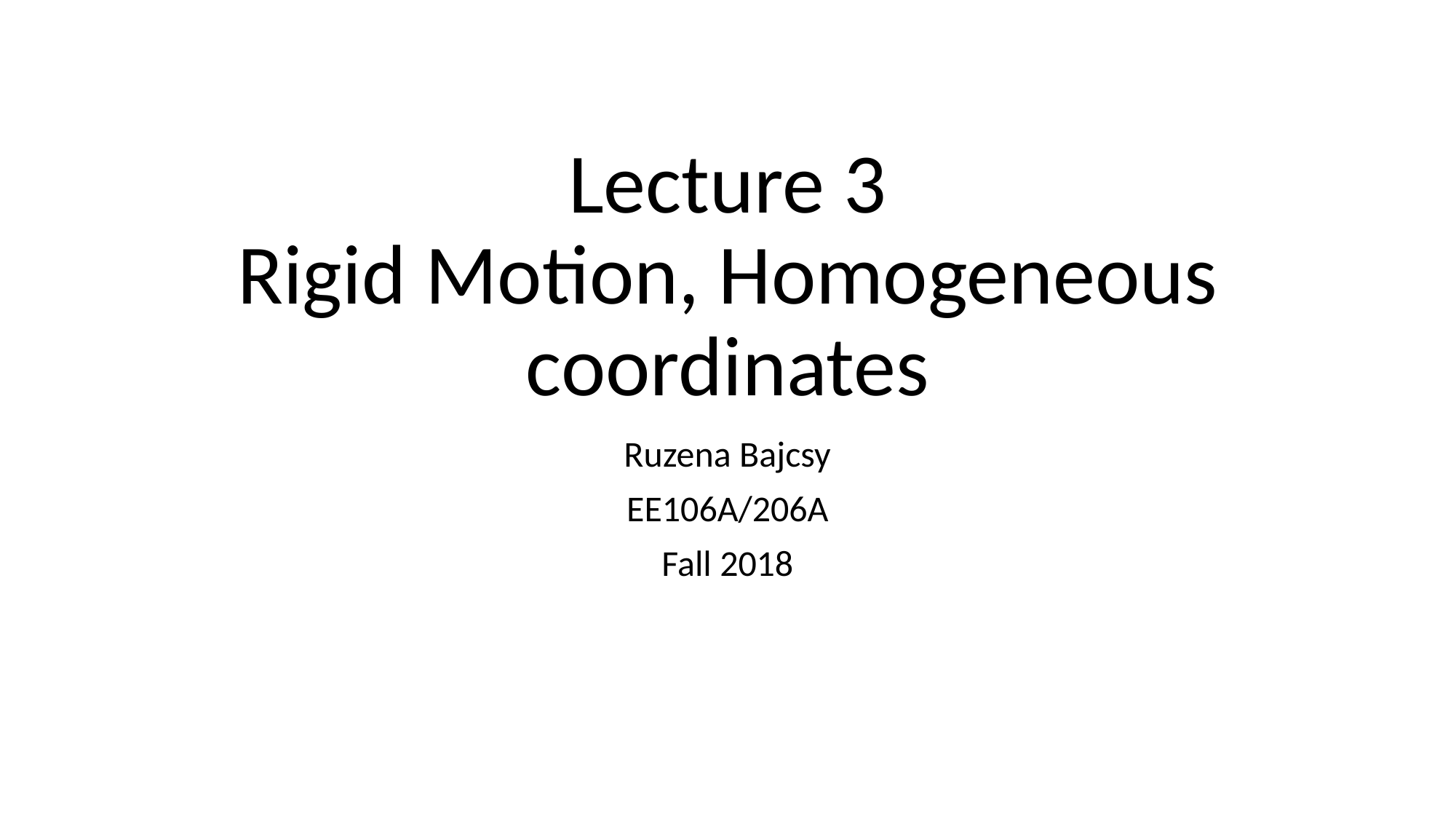

# Lecture 3 Rigid Motion, Homogeneous coordinates
Ruzena Bajcsy
EE106A/206A
Fall 2018